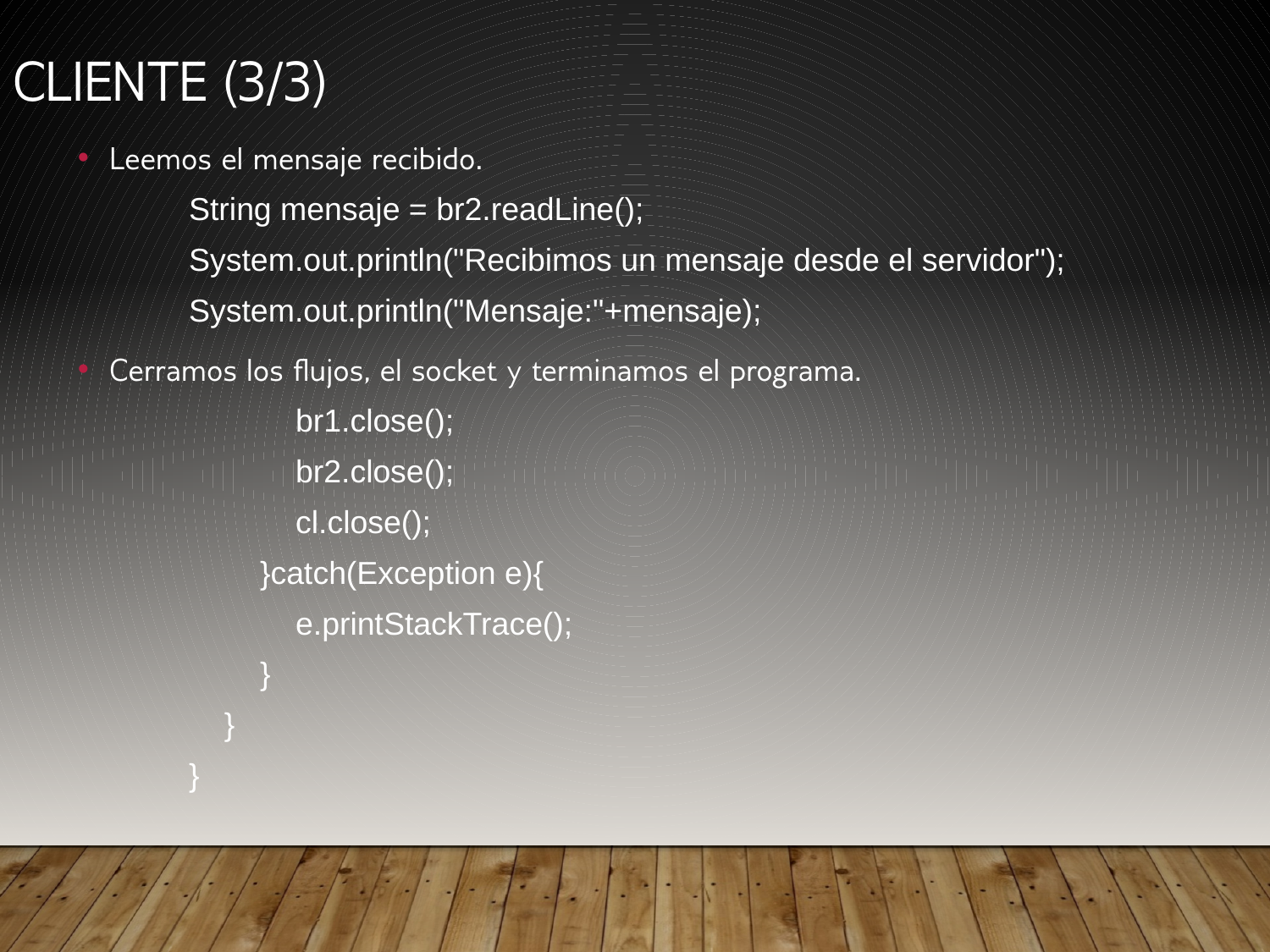

Cliente (3/3)
Leemos el mensaje recibido.
String mensaje = br2.readLine();
System.out.println("Recibimos un mensaje desde el servidor");
System.out.println("Mensaje:"+mensaje);
Cerramos los flujos, el socket y terminamos el programa.
            br1.close();
            br2.close();
            cl.close();
        }catch(Exception e){
            e.printStackTrace();
        }
    }
}